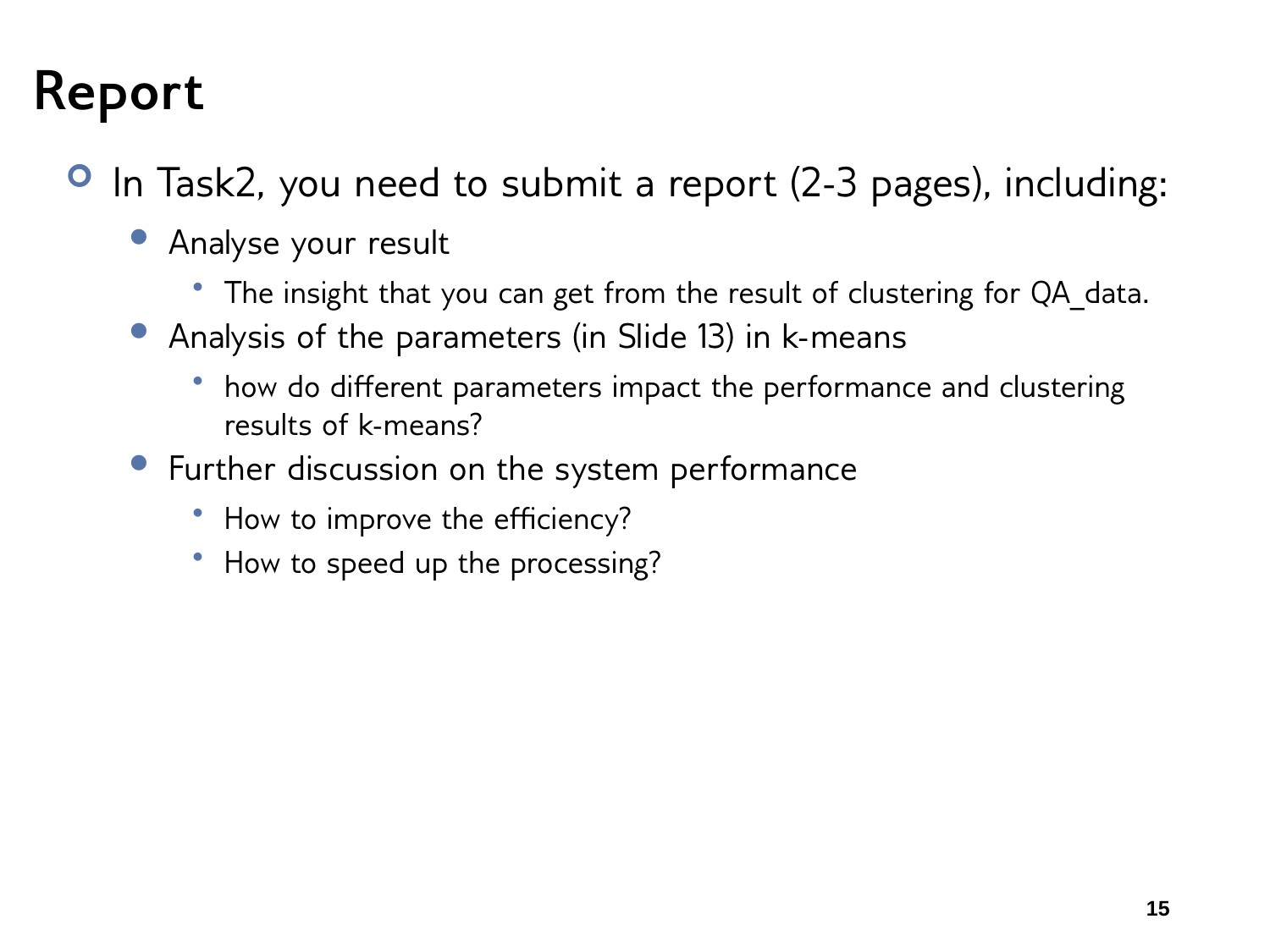

# Report
In Task2, you need to submit a report (2-3 pages), including:
Analyse your result
The insight that you can get from the result of clustering for QA_data.
Analysis of the parameters (in Slide 13) in k-means
how do different parameters impact the performance and clustering results of k-means?
Further discussion on the system performance
How to improve the efficiency?
How to speed up the processing?

15